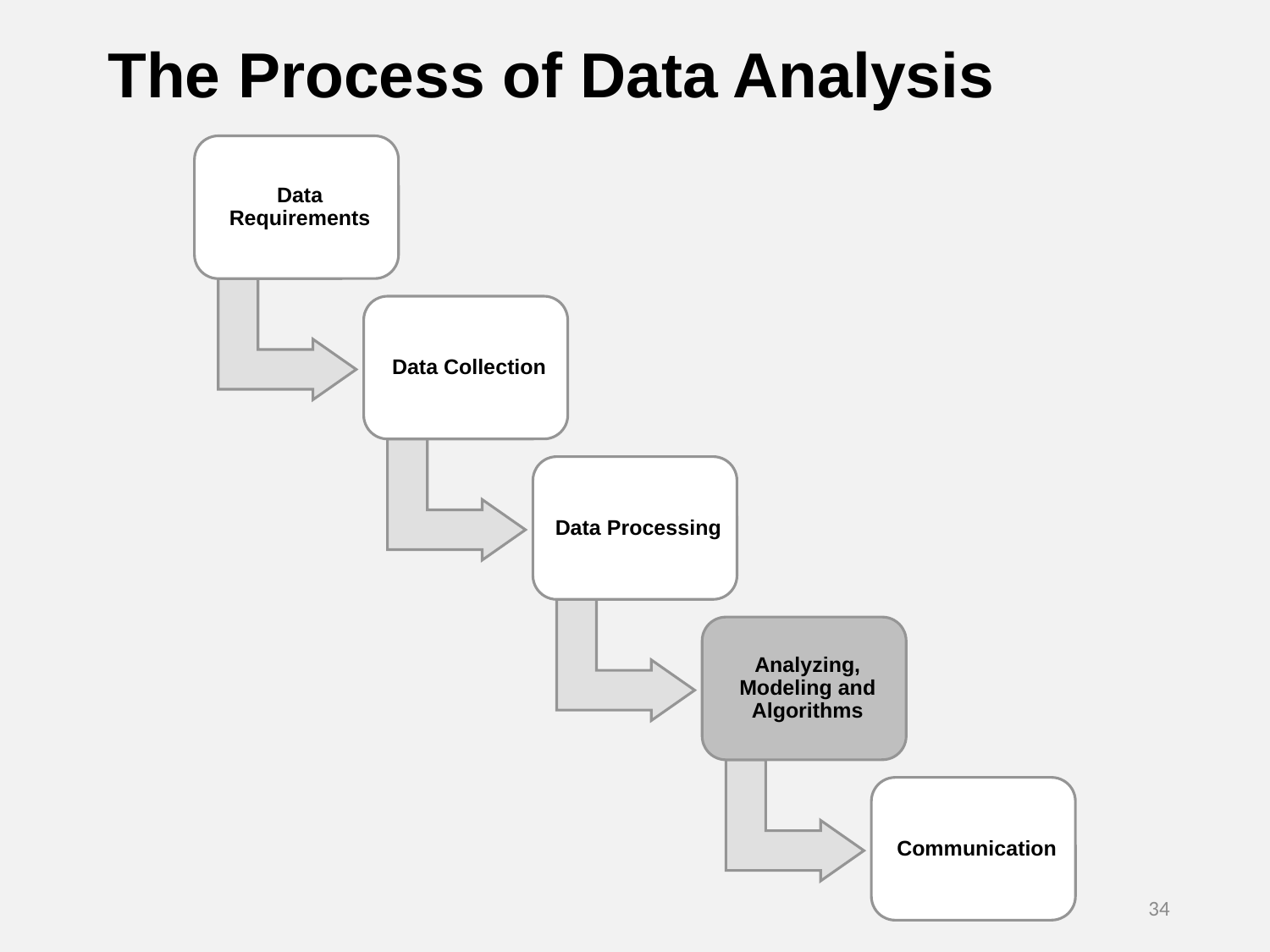

The Process of Data Analysis
Data Requirements
Data Collection
Data Processing
Analyzing, Modeling and Algorithms
Communication
34